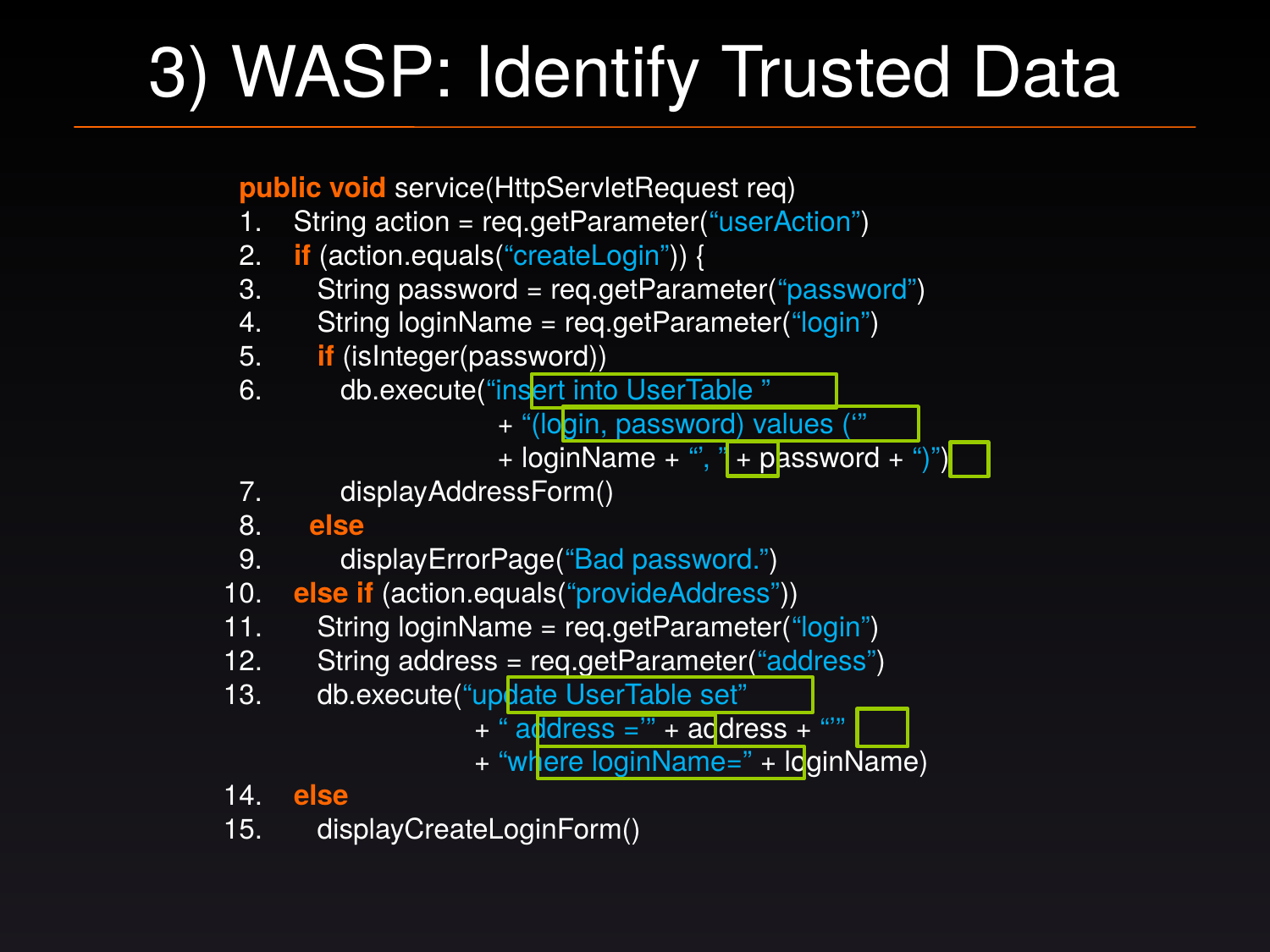

# 3) WASP: Identify Trusted Data
  public void service(HttpServletRequest req)
  1.    String action = req.getParameter(“userAction”)
  2.    if (action.equals(“createLogin”)) {
  3.       String password = req.getParameter(“password”)
  4.       String loginName = req.getParameter(“login”)
  5.       if (isInteger(password))
  6.          db.execute(“insert into UserTable ”
                                   + “(login, password) values (‘”
                                   + loginName + “’, ” + password + “)”)
  7.          displayAddressForm()
  8.      else
  9.          displayErrorPage(“Bad password.”)
10.    else if (action.equals(“provideAddress”))
11.       String loginName = req.getParameter(“login”)
12.       String address = req.getParameter(“address”)
13.       db.execute(“update UserTable set”
                                + “ address =’” + address + “’”
                                + “where loginName=” + loginName)
14.    else
15.       displayCreateLoginForm()